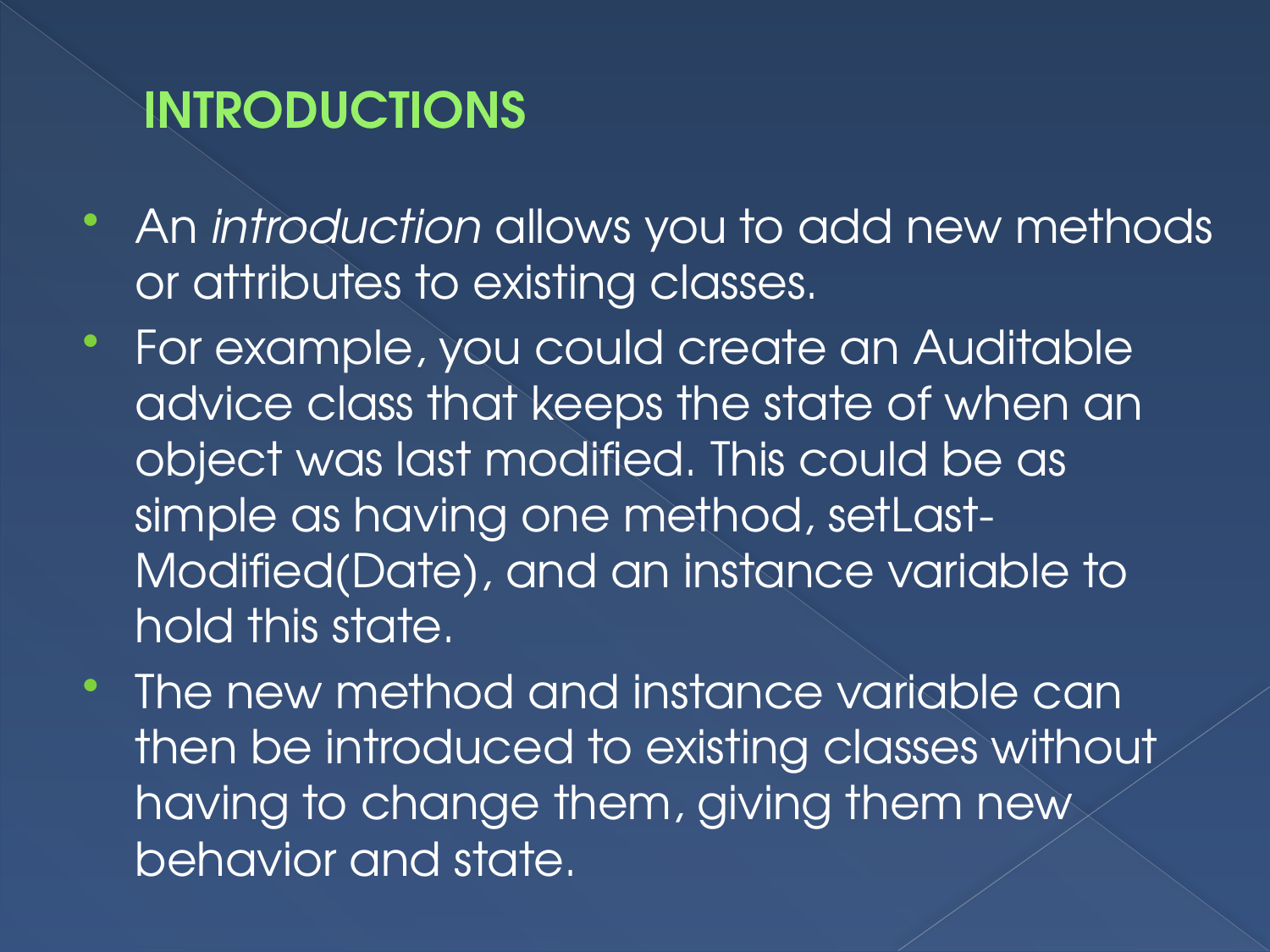

# INTRODUCTIONS
An introduction allows you to add new methods or attributes to existing classes.
For example, you could create an Auditable advice class that keeps the state of when an object was last modified. This could be as simple as having one method, setLast- Modified(Date), and an instance variable to hold this state.
The new method and instance variable can then be introduced to existing classes without having to change them, giving them new behavior and state.